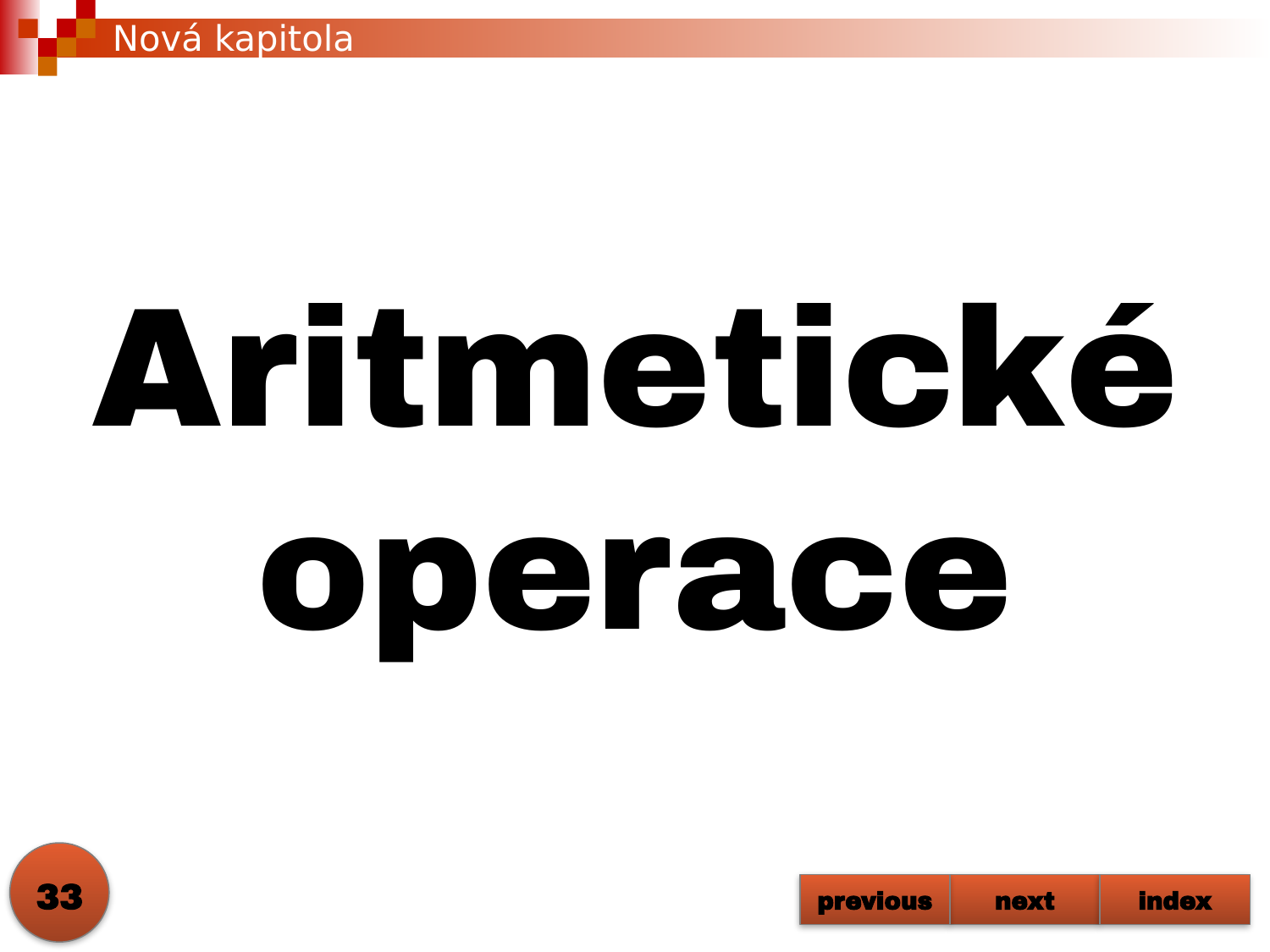

Nová kapitola
# Aritmetické operace

33
previous
next
index